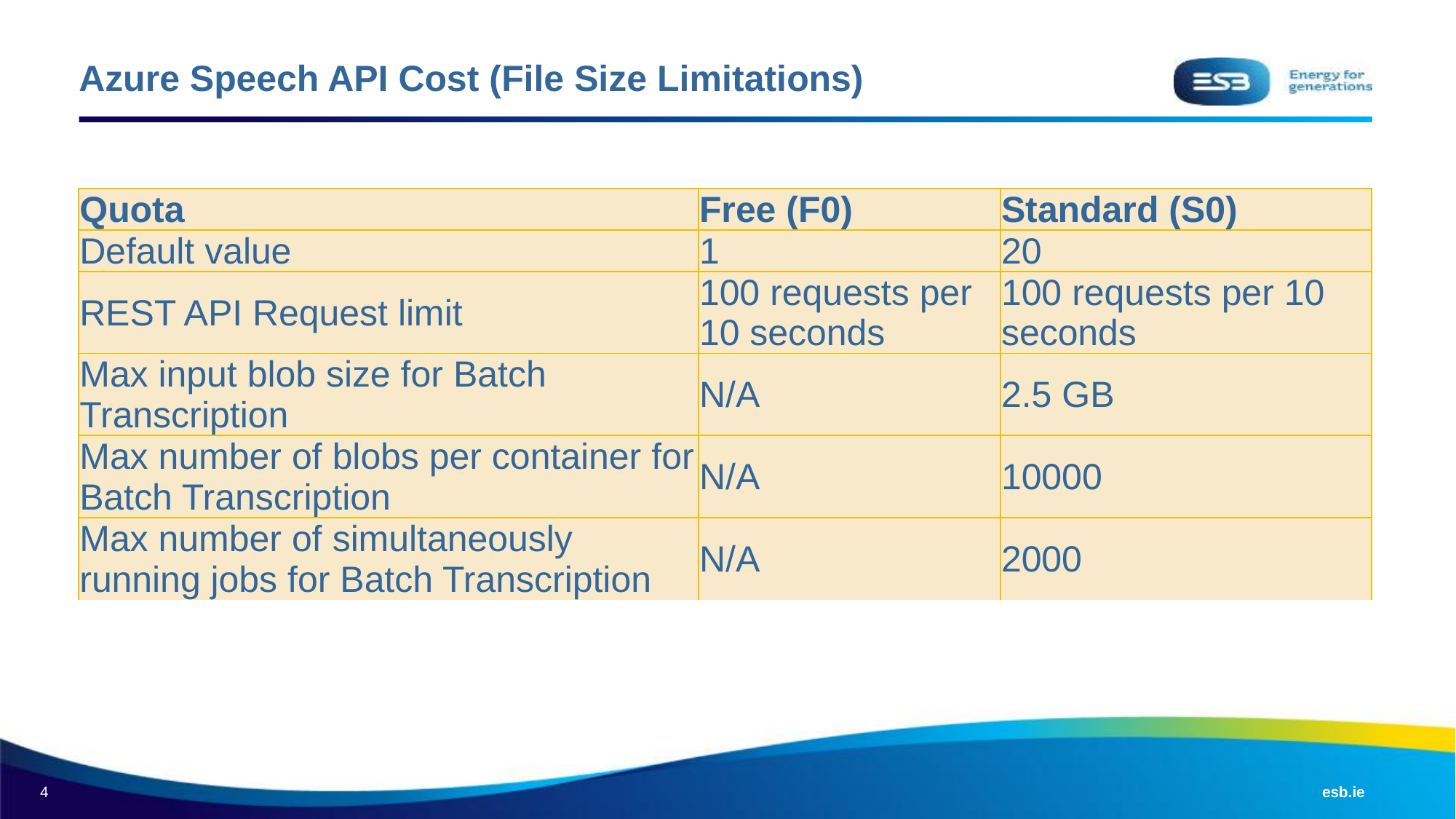

# Azure Speech API Cost (File Size Limitations)
| Quota | Free (F0) | Standard (S0) |
| --- | --- | --- |
| Default value | 1 | 20 |
| REST API Request limit | 100 requests per 10 seconds | 100 requests per 10 seconds |
| Max input blob size for Batch Transcription | N/A | 2.5 GB |
| Max number of blobs per container for Batch Transcription | N/A | 10000 |
| Max number of simultaneously running jobs for Batch Transcription | N/A | 2000 |